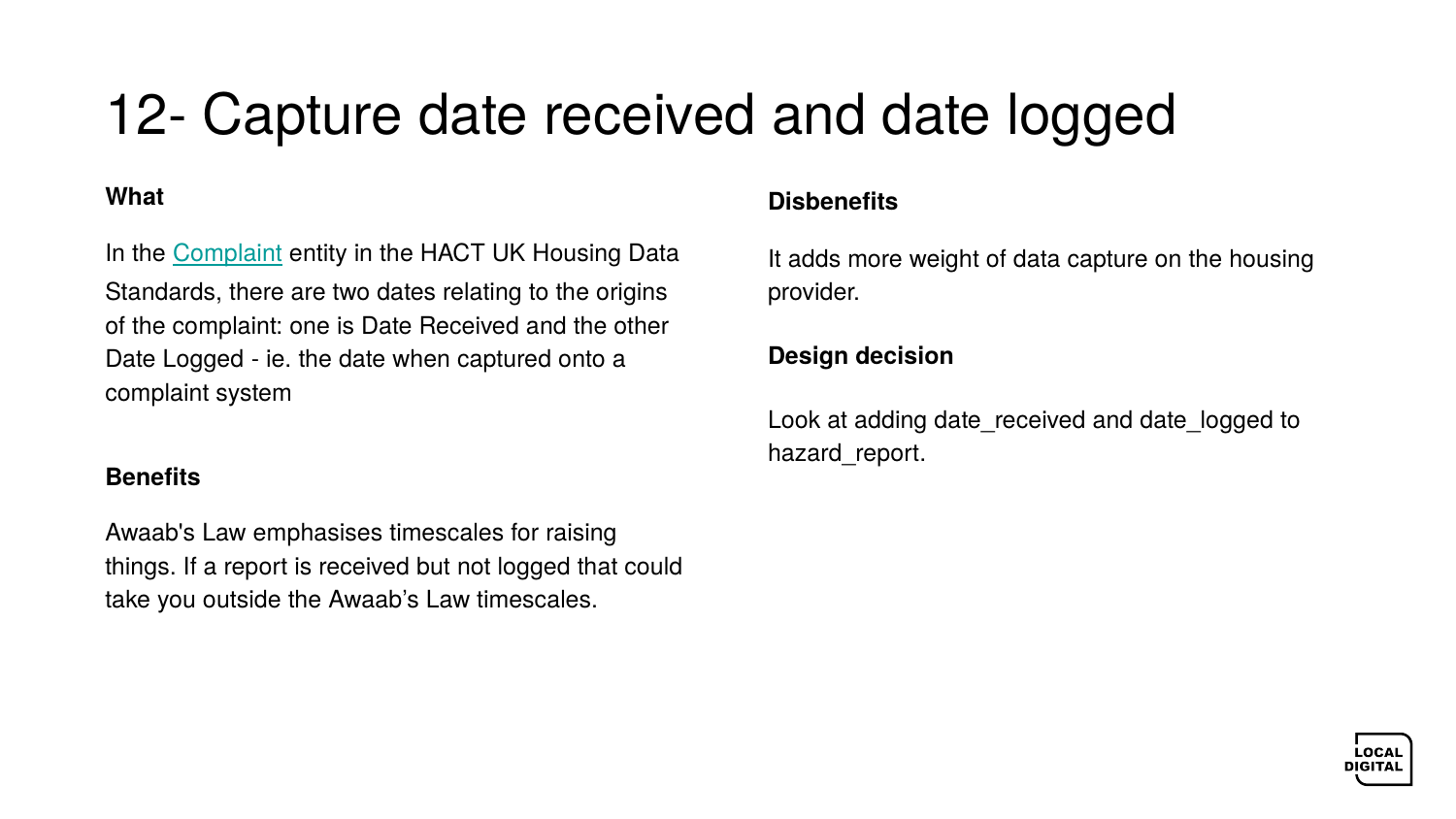

# 12- Capture date received and date logged
What
In the Complaint entity in the HACT UK Housing Data Standards, there are two dates relating to the origins of the complaint: one is Date Received and the other Date Logged - ie. the date when captured onto a complaint system

Benefits
Awaab's Law emphasises timescales for raising things. If a report is received but not logged that could take you outside the Awaab’s Law timescales.

Disbenefits
It adds more weight of data capture on the housing provider.
Design decision
Look at adding date_received and date_logged to hazard_report.